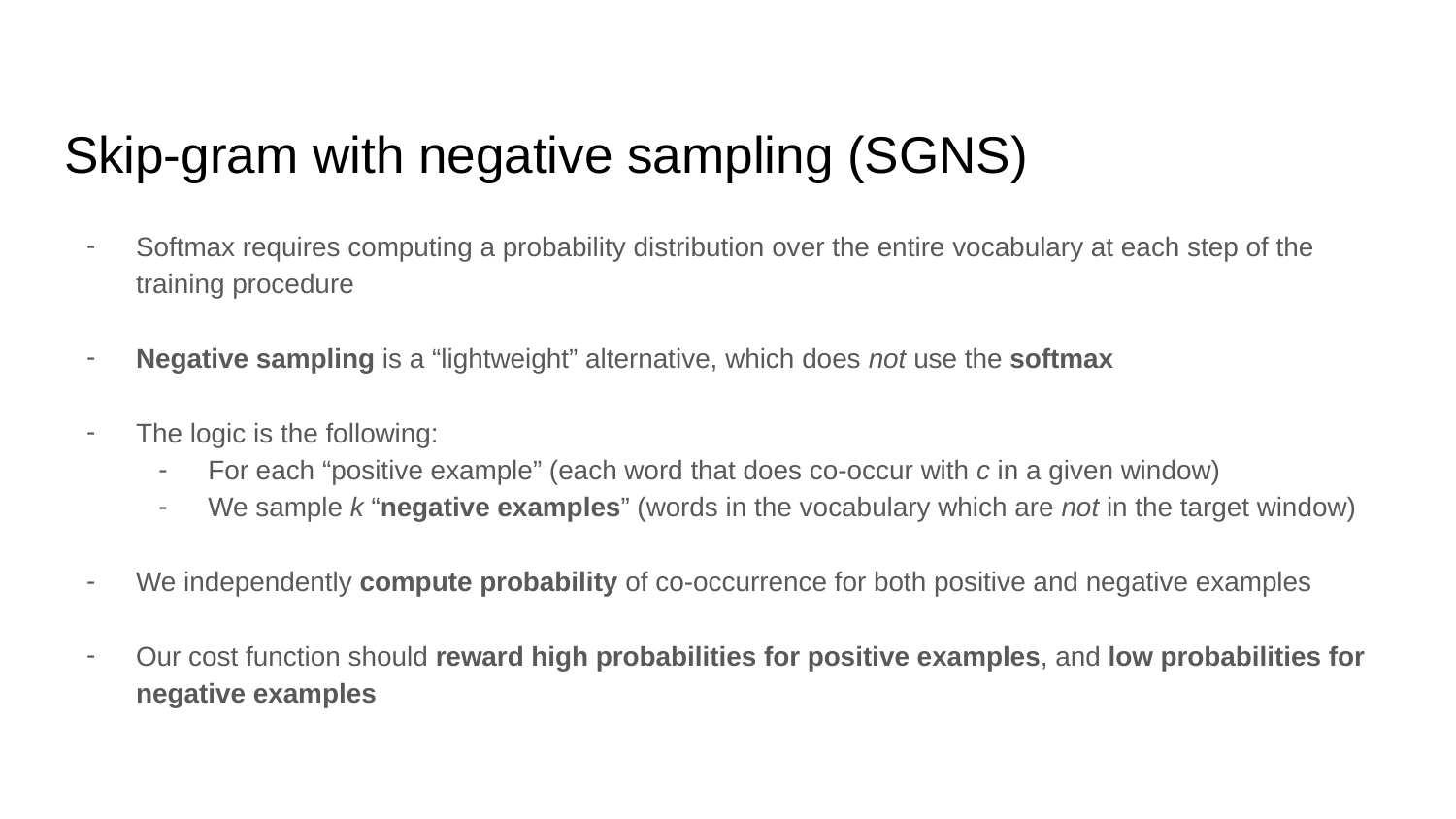

# Skip-gram with negative sampling (SGNS)
Softmax requires computing a probability distribution over the entire vocabulary at each step of the training procedure

Negative sampling is a “lightweight” alternative, which does not use the softmax

The logic is the following:
For each “positive example” (each word that does co-occur with c in a given window)
We sample k “negative examples” (words in the vocabulary which are not in the target window)

We independently compute probability of co-occurrence for both positive and negative examples

Our cost function should reward high probabilities for positive examples, and low probabilities for negative examples